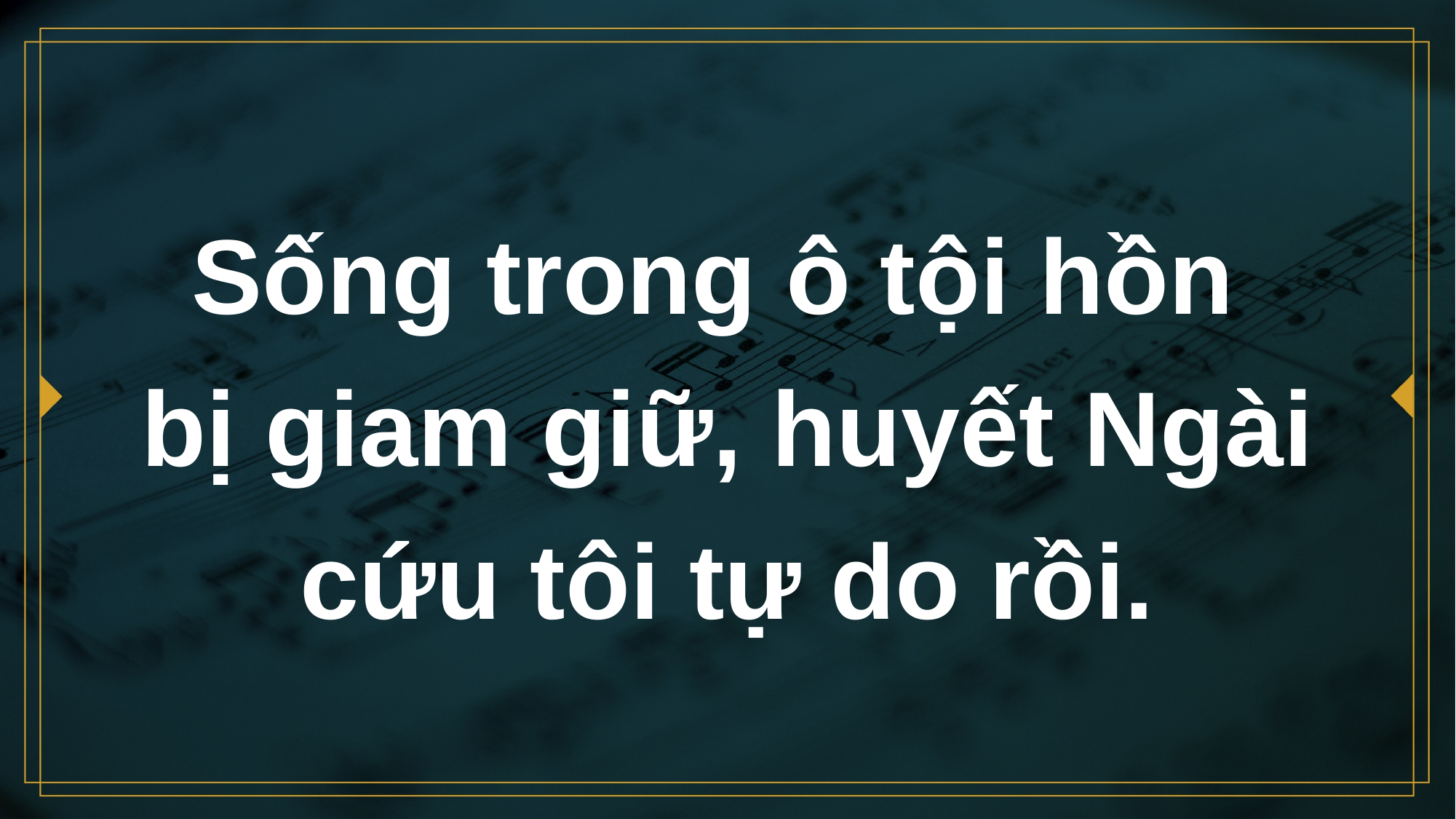

# Sống trong ô tội hồn bị giam giữ, huyết Ngài cứu tôi tự do rồi.